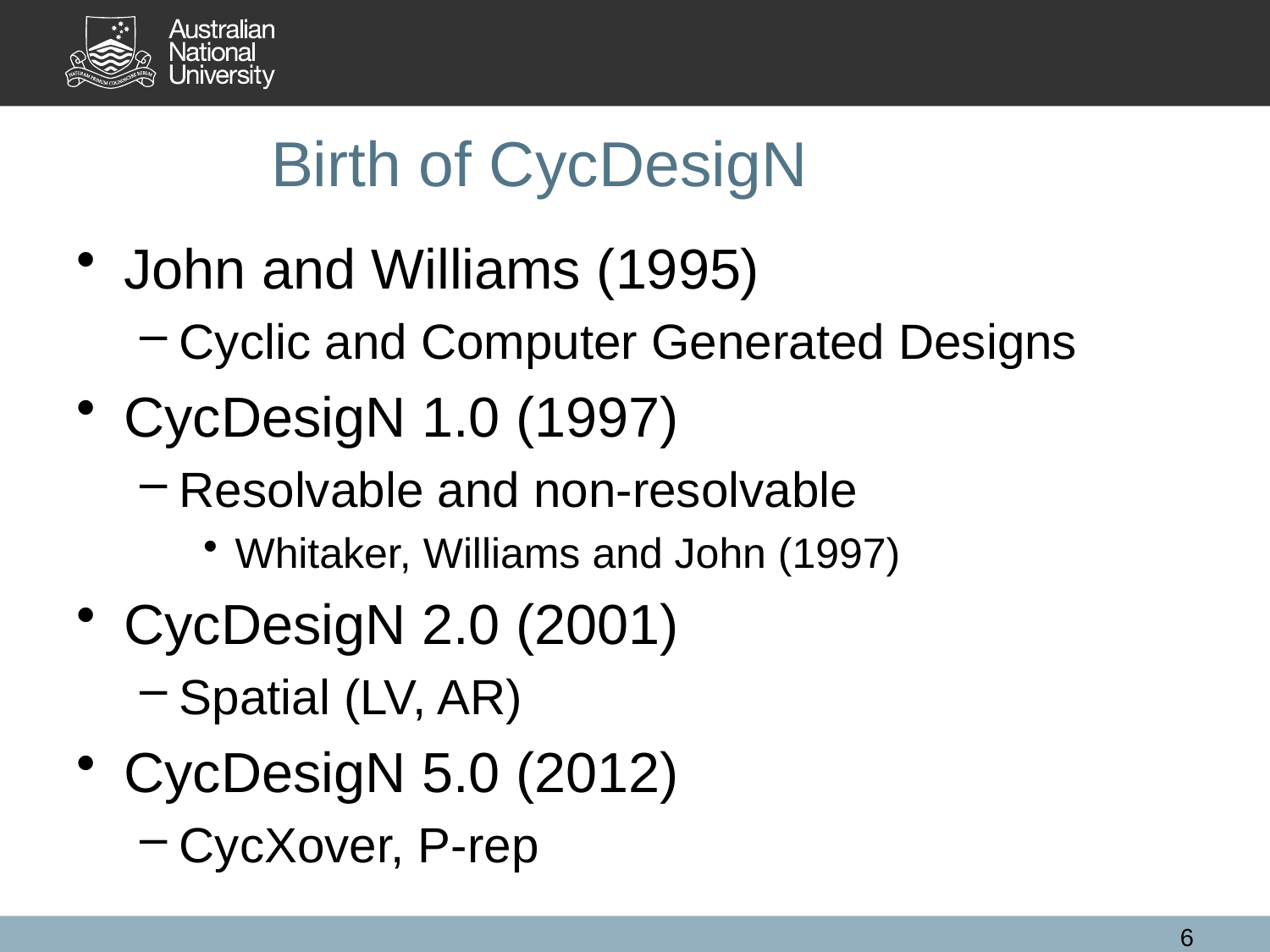

# Birth of CycDesigN
John and Williams (1995)
Cyclic and Computer Generated Designs
CycDesigN 1.0 (1997)
Resolvable and non-resolvable
Whitaker, Williams and John (1997)
CycDesigN 2.0 (2001)
Spatial (LV, AR)
CycDesigN 5.0 (2012)
CycXover, P-rep

6